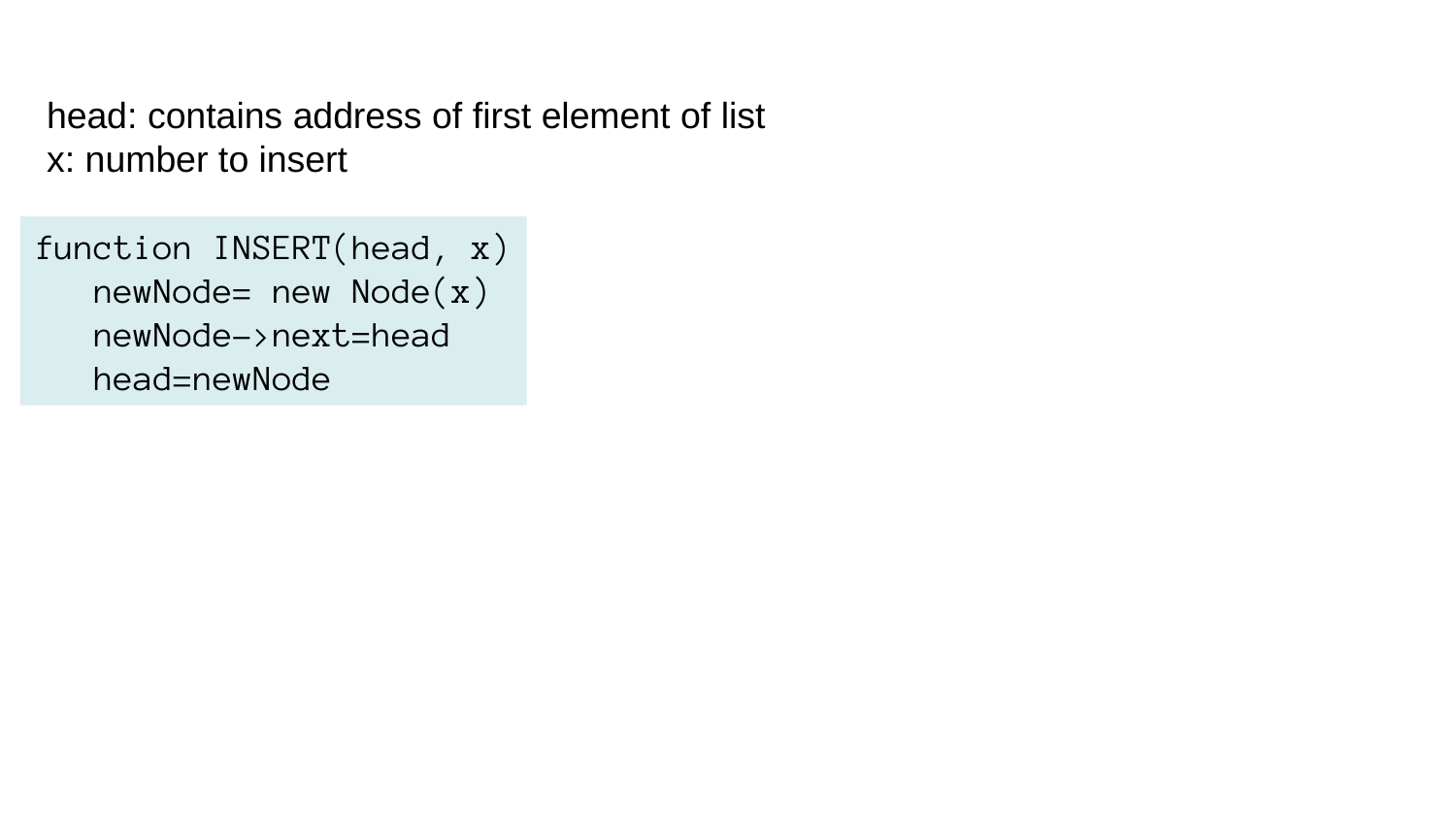

head: contains address of first element of list
x: number to insert

function INSERT(head, x)
   newNode= new Node(x)
   newNode->next=head
   head=newNode